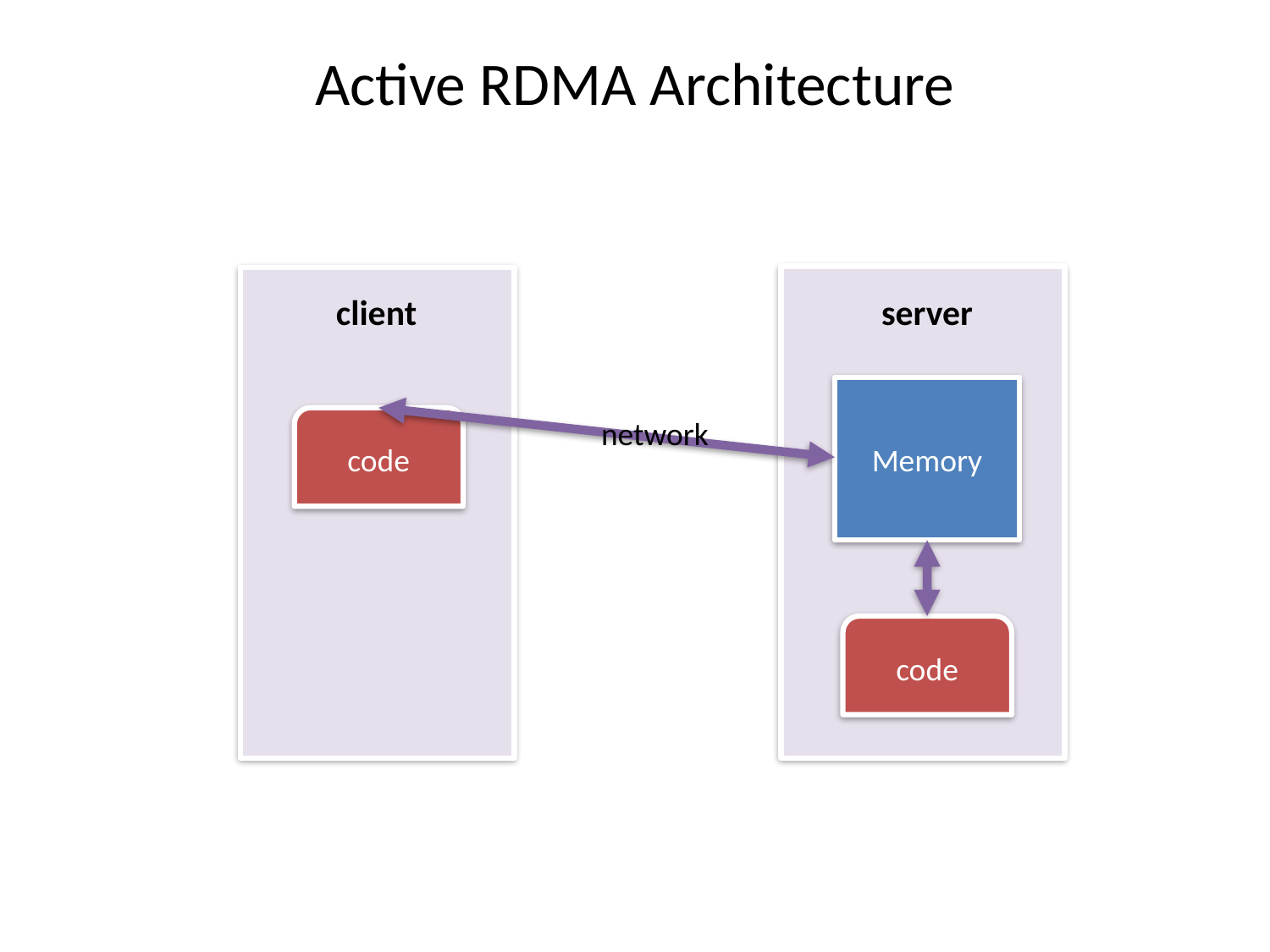

# Active RDMA Architecture

client
server
Memory
code
network
code